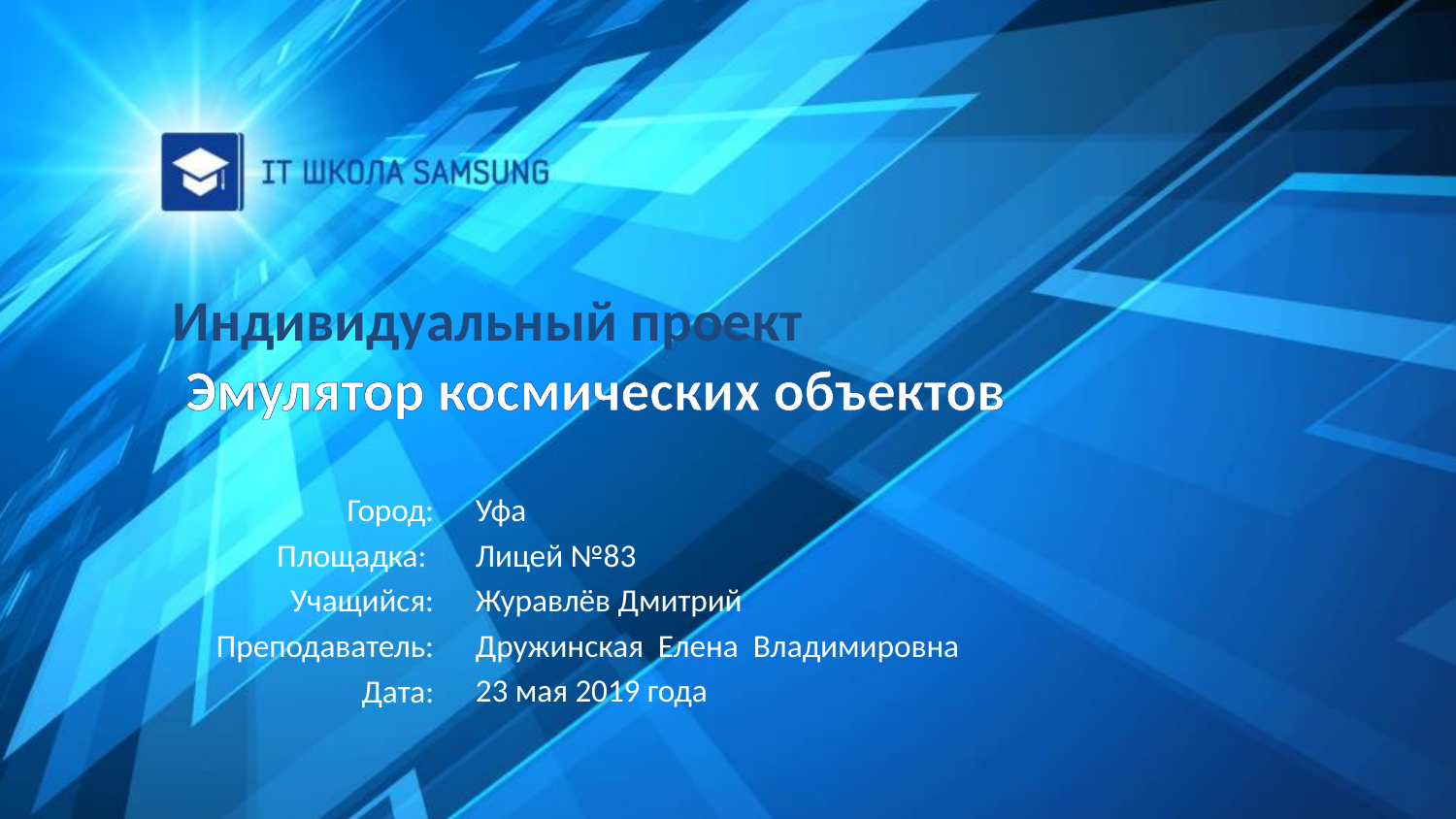

# Индивидуальный проект Эмулятор космических объектов
Город:
Площадка:
Учащийся:
Преподаватель:
Дата:
Уфа
Лицей №83
Журавлёв Дмитрий
Дружинская  Елена  Владимировна
23 мая 2019 года